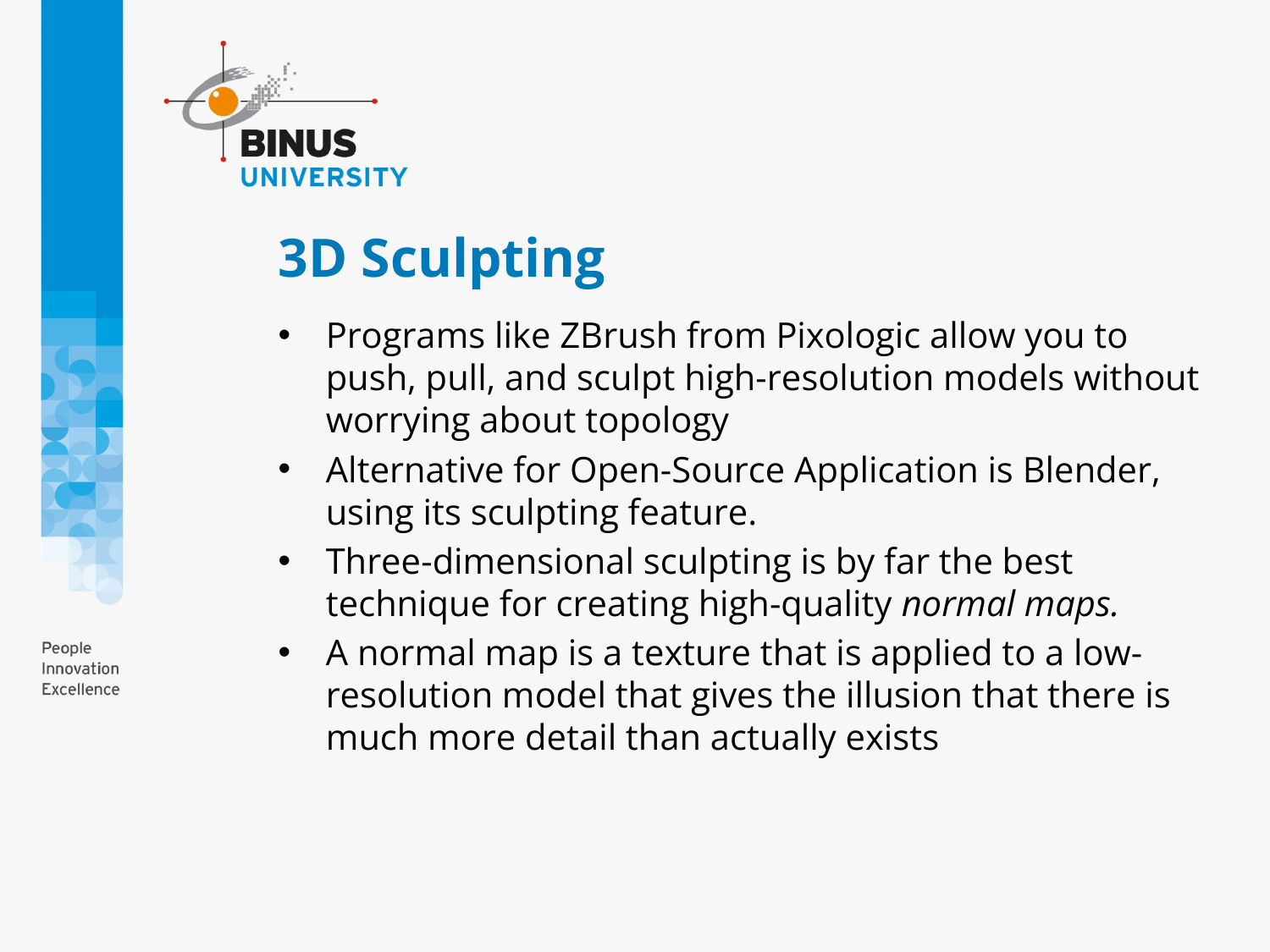

# 3D Sculpting
Programs like ZBrush from Pixologic allow you to push, pull, and sculpt high-resolution models without worrying about topology
Alternative for Open-Source Application is Blender, using its sculpting feature.
Three-dimensional sculpting is by far the best technique for creating high-quality normal maps.
A normal map is a texture that is applied to a low-resolution model that gives the illusion that there is much more detail than actually exists